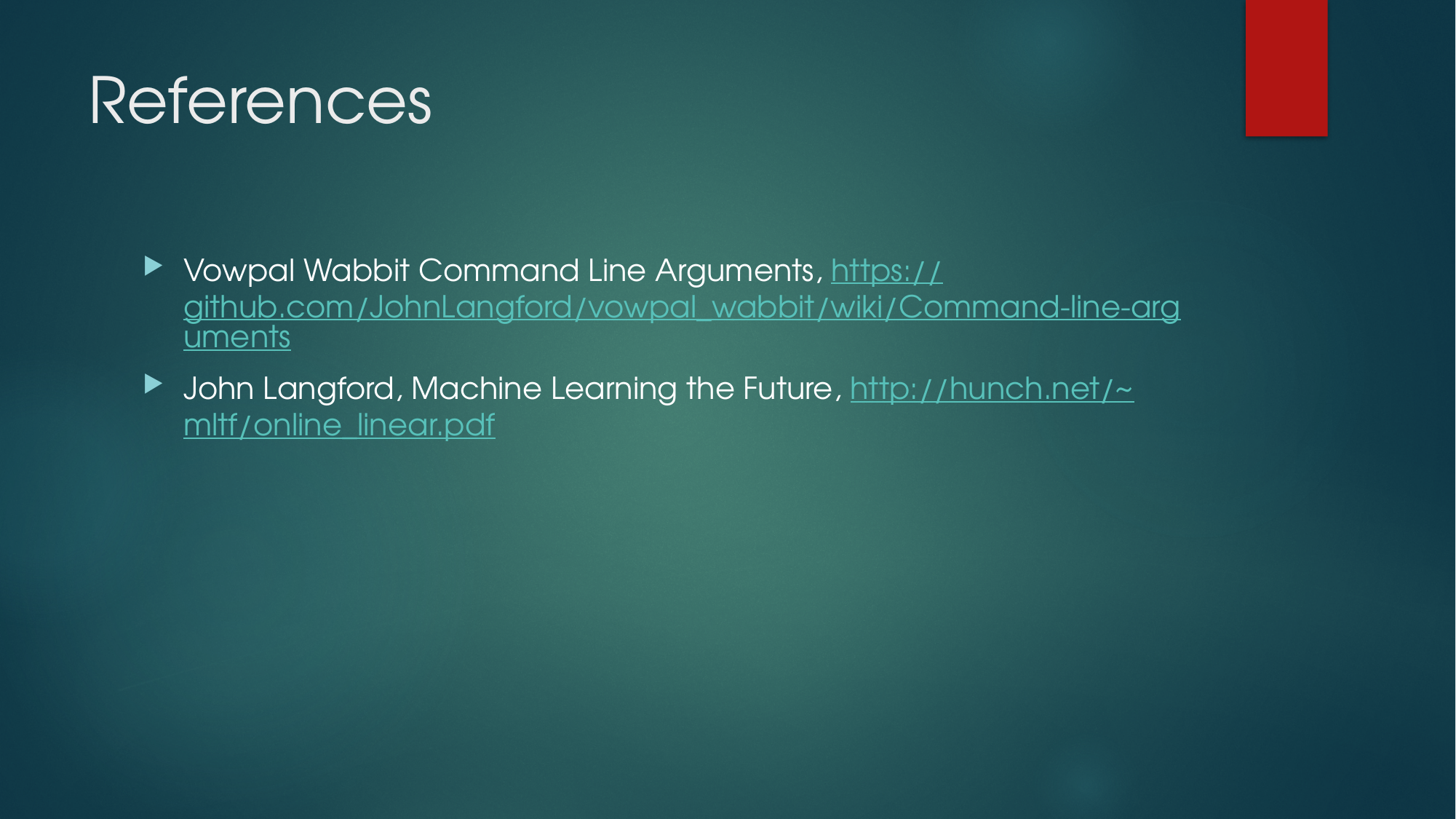

# References
Vowpal Wabbit Command Line Arguments, https://github.com/JohnLangford/vowpal_wabbit/wiki/Command-line-arguments
John Langford, Machine Learning the Future, http://hunch.net/~mltf/online_linear.pdf